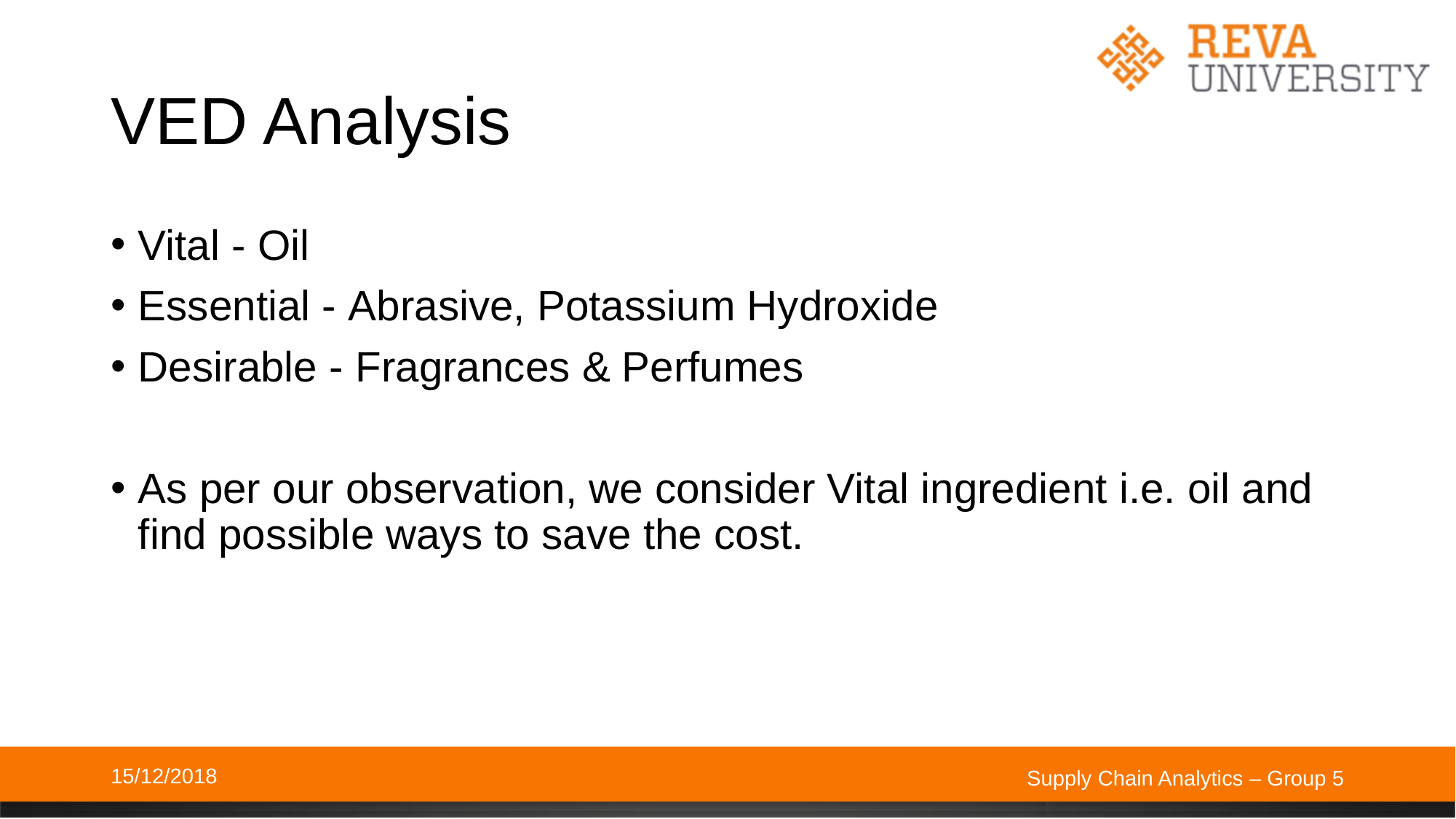

# VED Analysis
Vital - Oil
Essential - Abrasive, Potassium Hydroxide
Desirable - Fragrances & Perfumes

As per our observation, we consider Vital ingredient i.e. oil and find possible ways to save the cost.

15/12/2018
Supply Chain Analytics – Group 5